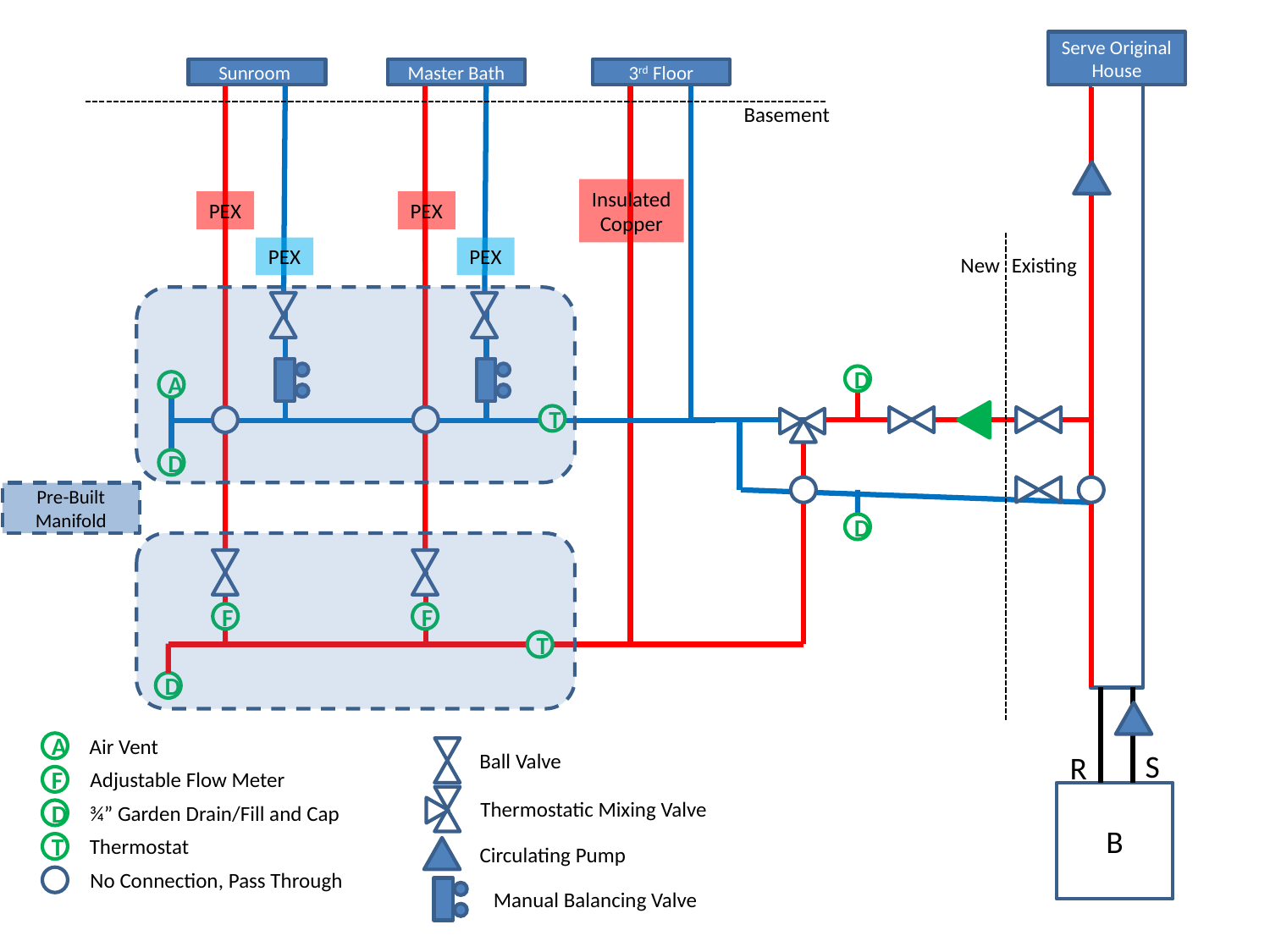

Serve Original House

Sunroom
Master Bath
3rd Floor
Basement

Insulated
Copper
PEX
PEX
PEX
PEX
New
Existing

D
A

T

D

Pre-Built Manifold
D

F
F
T
D

Air Vent
A

Ball Valve
S
R
Adjustable Flow Meter
F
B

Thermostatic Mixing Valve
¾” Garden Drain/Fill and Cap
D
Thermostat
T
Circulating Pump

No Connection, Pass Through

Manual Balancing Valve